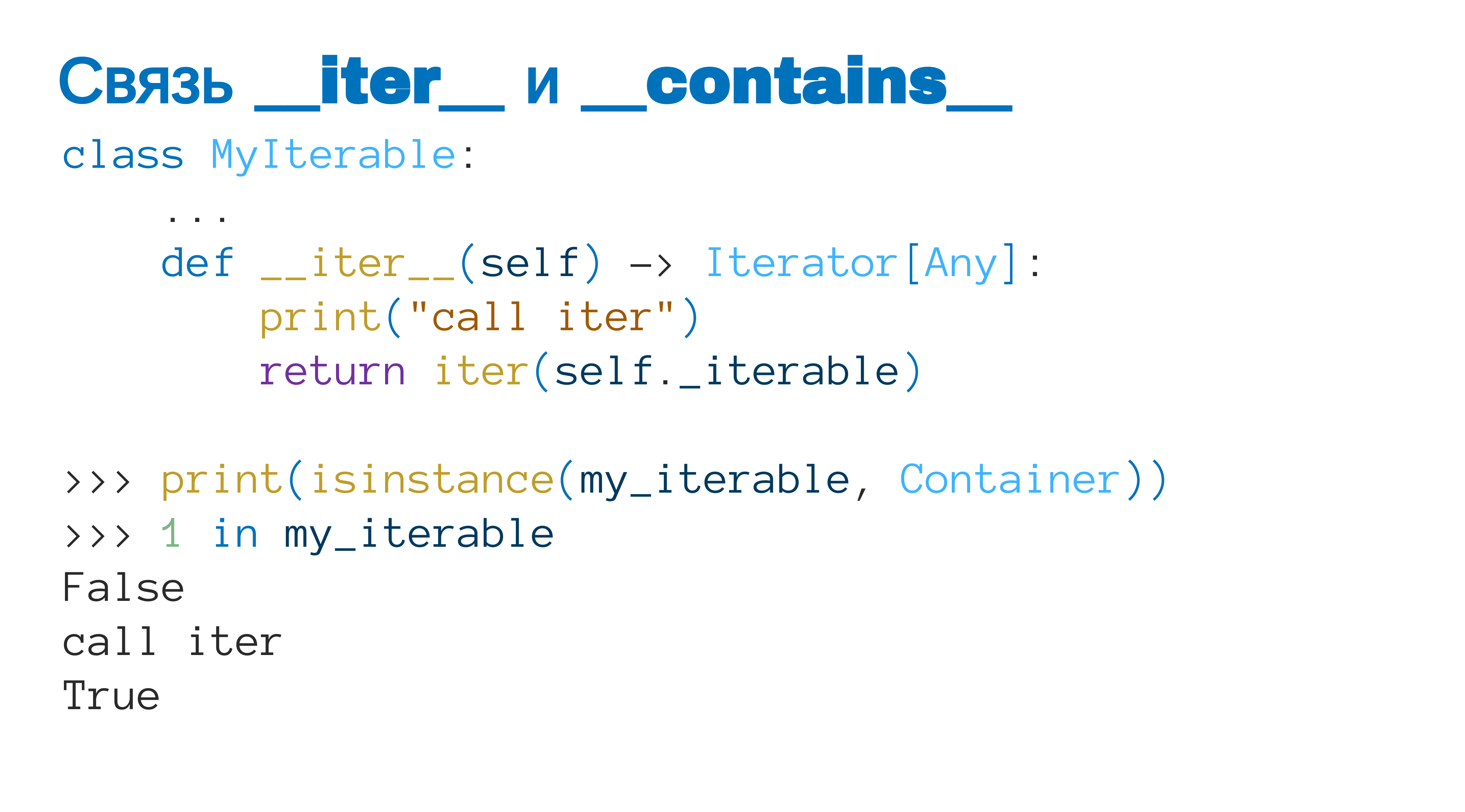

# Связь __iter__ и __contains__
class MyIterable:
    ...
    def __iter__(self) -> Iterator[Any]:
        print("call iter")
        return iter(self._iterable)

>>> print(isinstance(my_iterable, Container))
>>> 1 in my_iterable
False
call iter
True
11